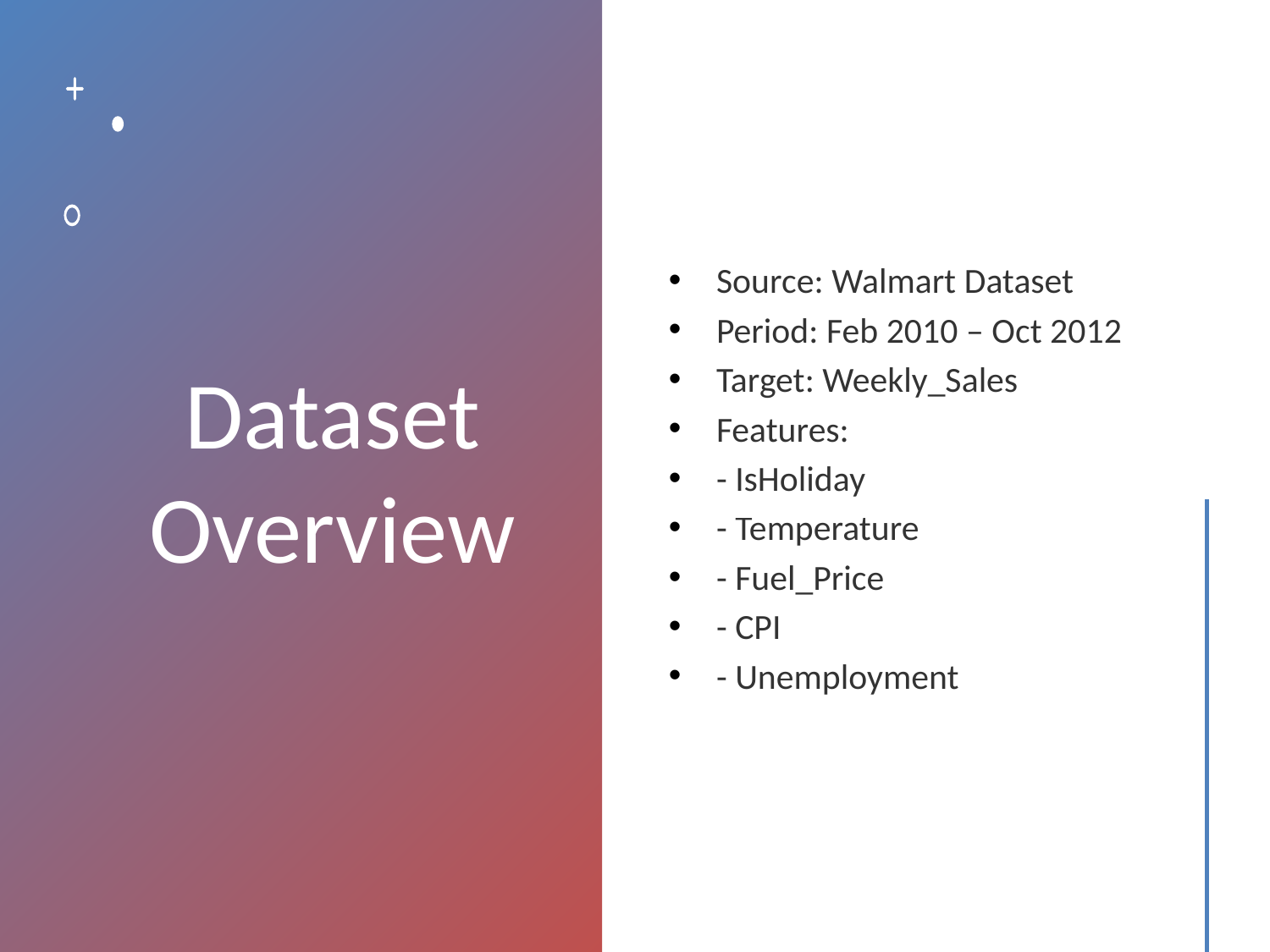

# Dataset Overview
Source: Walmart Dataset
Period: Feb 2010 – Oct 2012
Target: Weekly_Sales
Features:
- IsHoliday
- Temperature
- Fuel_Price
- CPI
- Unemployment